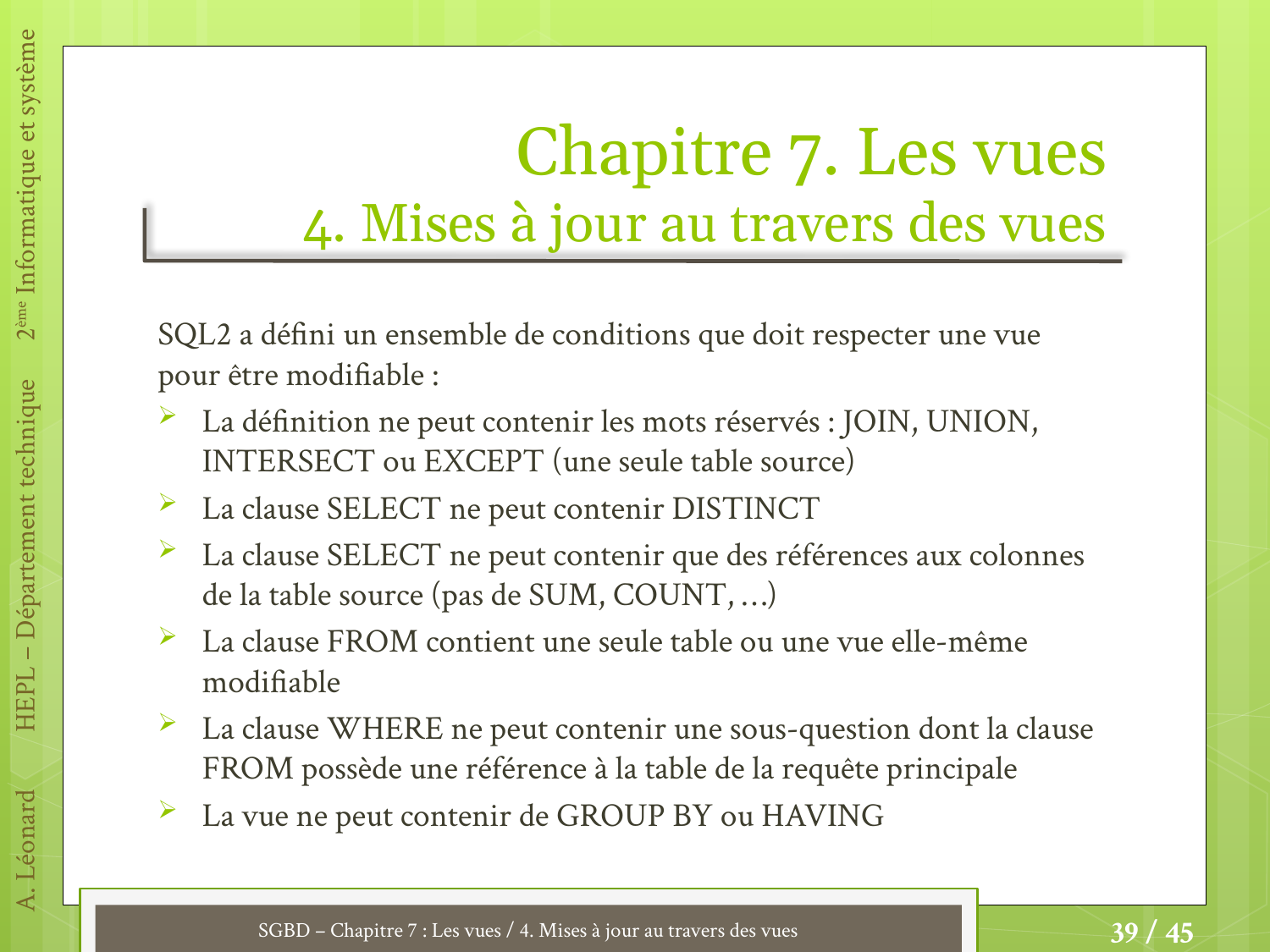

# Chapitre 7. Les vues 4. Mises à jour au travers des vues
SQL2 a défini un ensemble de conditions que doit respecter une vue pour être modifiable :
La définition ne peut contenir les mots réservés : JOIN, UNION, INTERSECT ou EXCEPT (une seule table source)
La clause SELECT ne peut contenir DISTINCT
La clause SELECT ne peut contenir que des références aux colonnes de la table source (pas de SUM, COUNT, …)
La clause FROM contient une seule table ou une vue elle-même modifiable
La clause WHERE ne peut contenir une sous-question dont la clause FROM possède une référence à la table de la requête principale
La vue ne peut contenir de GROUP BY ou HAVING
SGBD – Chapitre 7 : Les vues / 4. Mises à jour au travers des vues